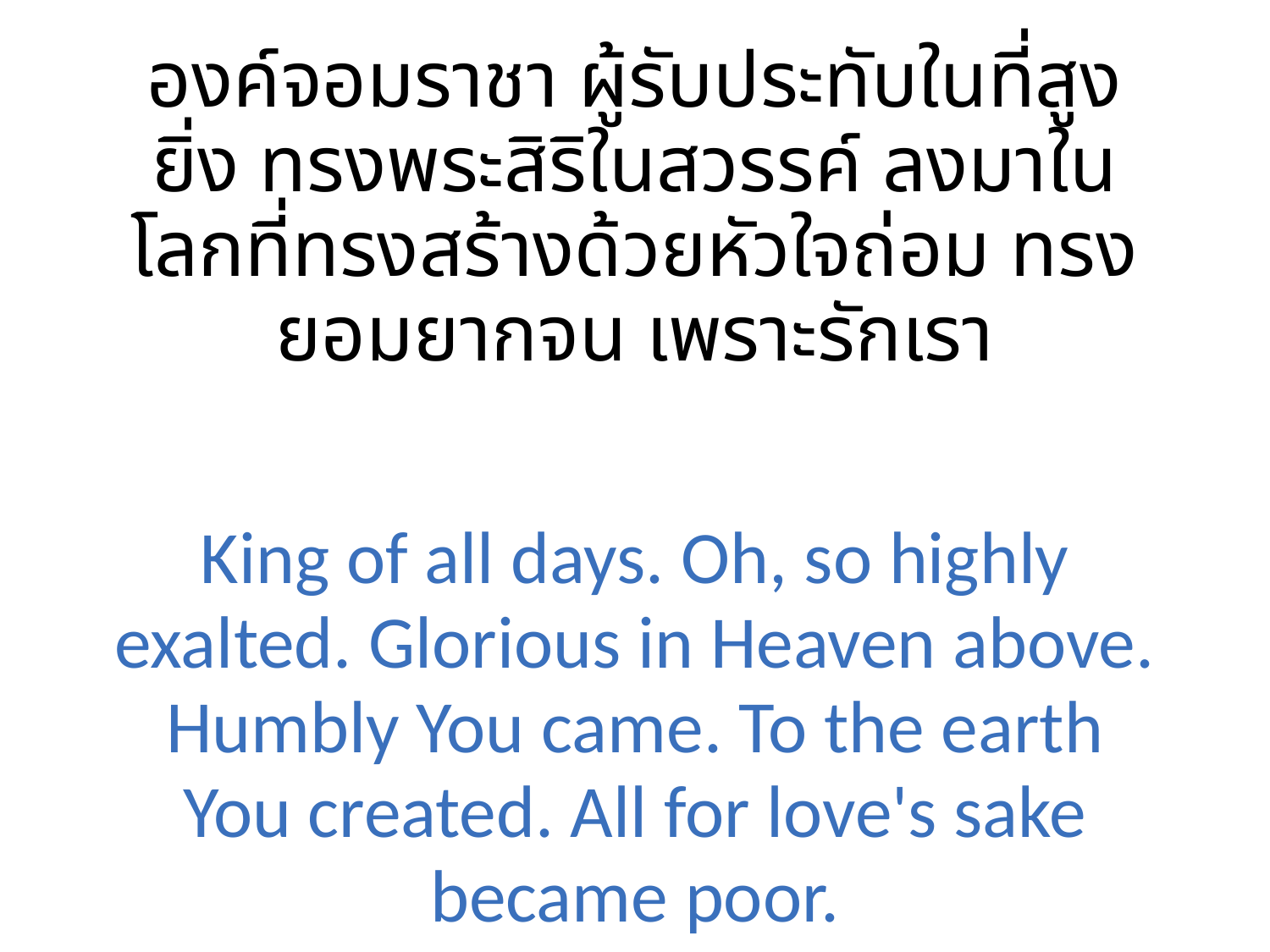

องค์จอมราชา ผู้รับประทับในที่สูงยิ่ง ทรงพระสิริในสวรรค์ ลงมาในโลกที่ทรงสร้างด้วยหัวใจถ่อม ทรงยอมยากจน เพราะรักเรา
King of all days. Oh, so highly exalted. Glorious in Heaven above. Humbly You came. To the earth You created. All for love's sake became poor.